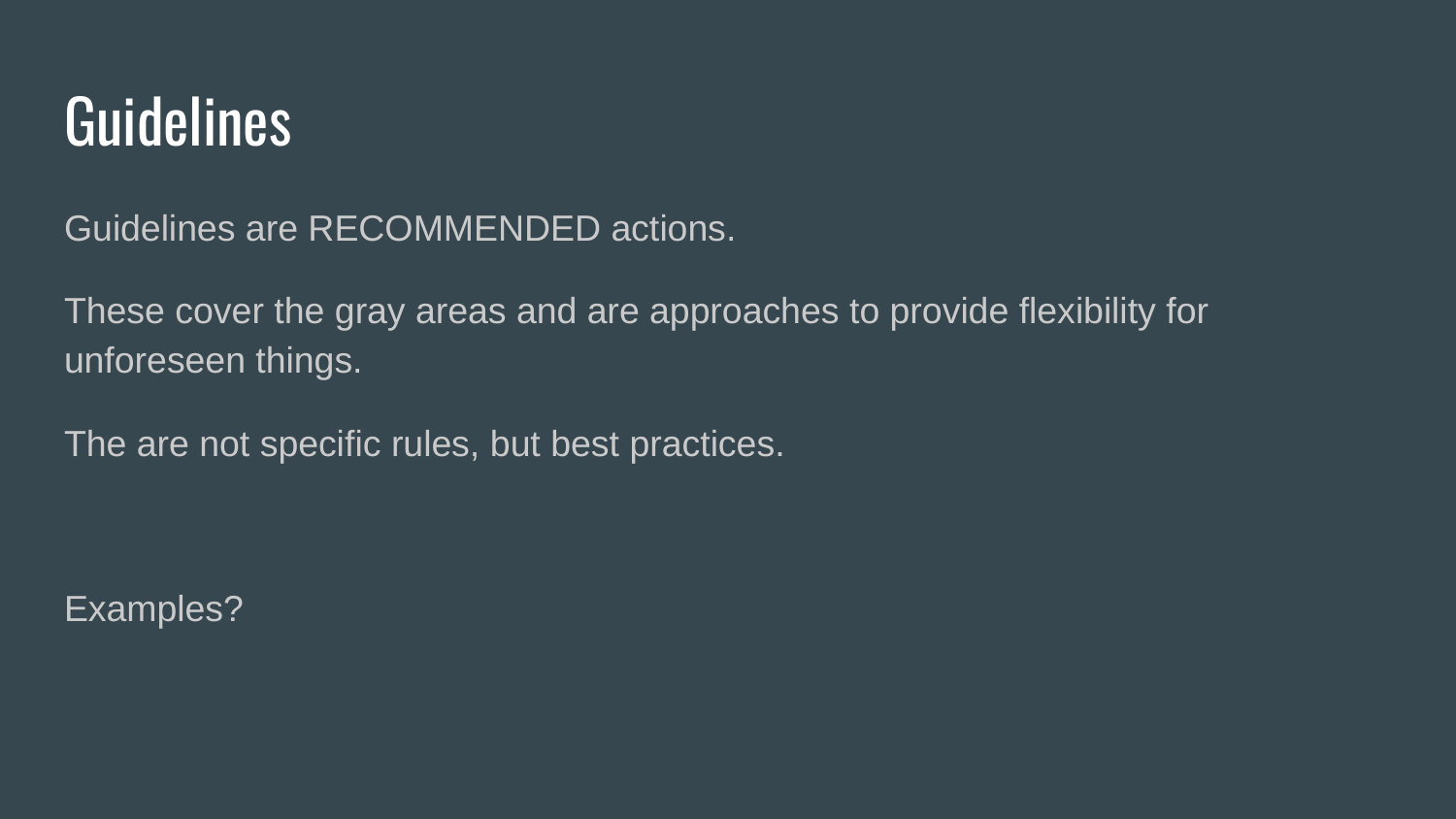

# Guidelines​
Guidelines are RECOMMENDED actions. ​
These cover the gray areas and are approaches to provide flexibility for unforeseen things. ​
The are not specific rules, but best practices.​
​
Examples?​
​